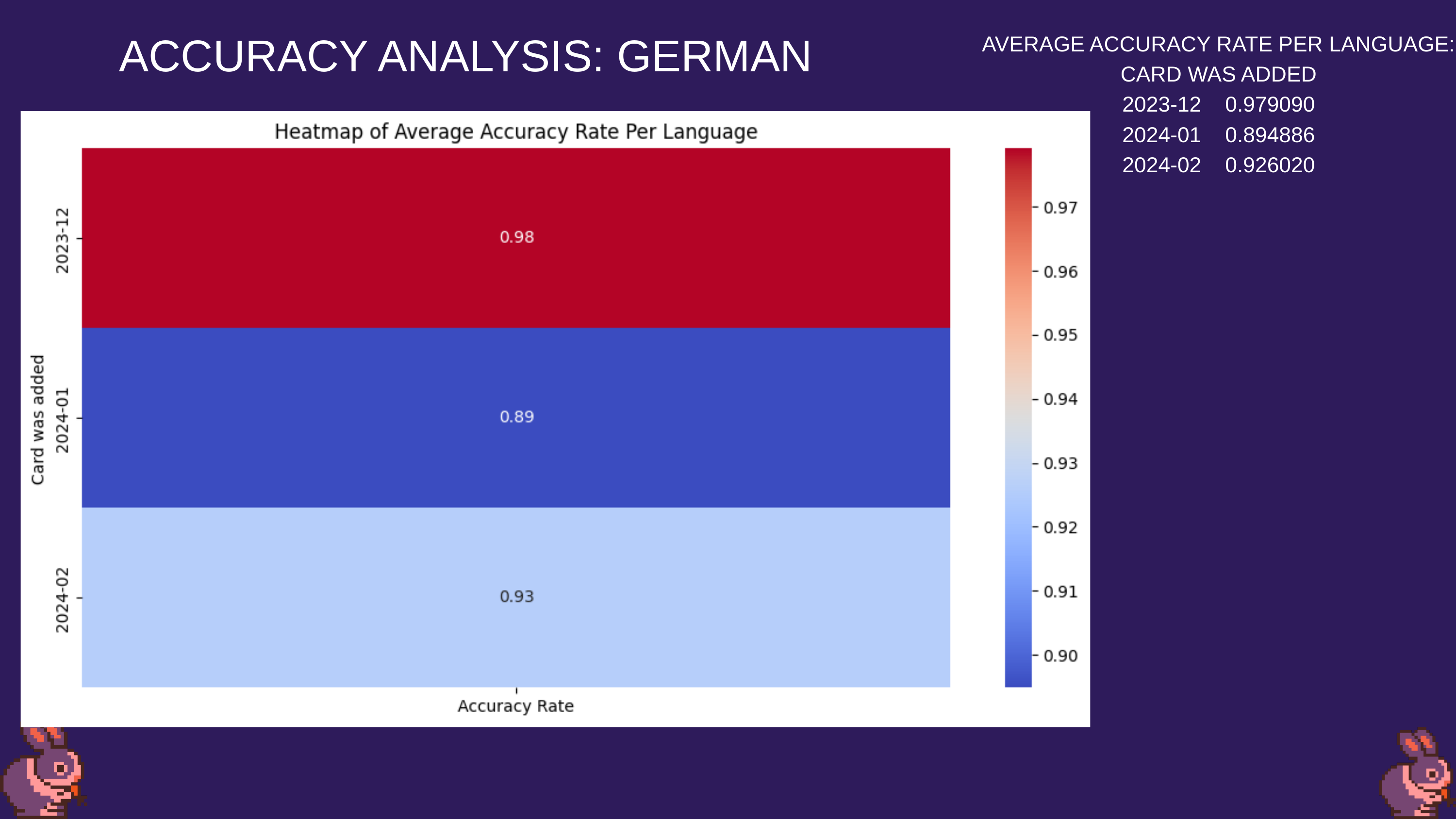

ACCURACY ANALYSIS: GERMAN
AVERAGE ACCURACY RATE PER LANGUAGE:
CARD WAS ADDED
2023-12    0.979090
2024-01    0.894886
2024-02    0.926020